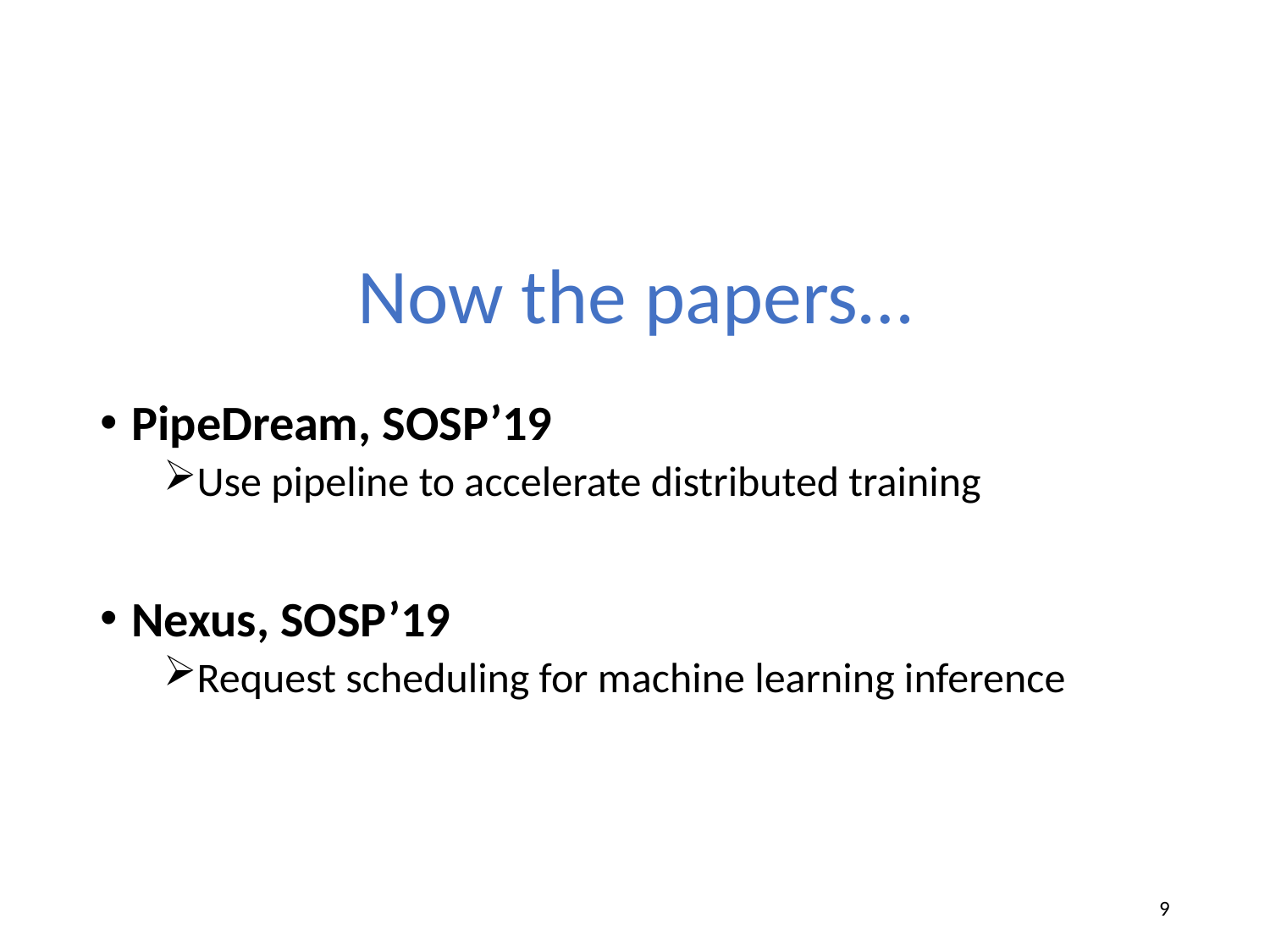

# Now the papers…
PipeDream, SOSP’19
Use pipeline to accelerate distributed training

Nexus, SOSP’19
Request scheduling for machine learning inference
9